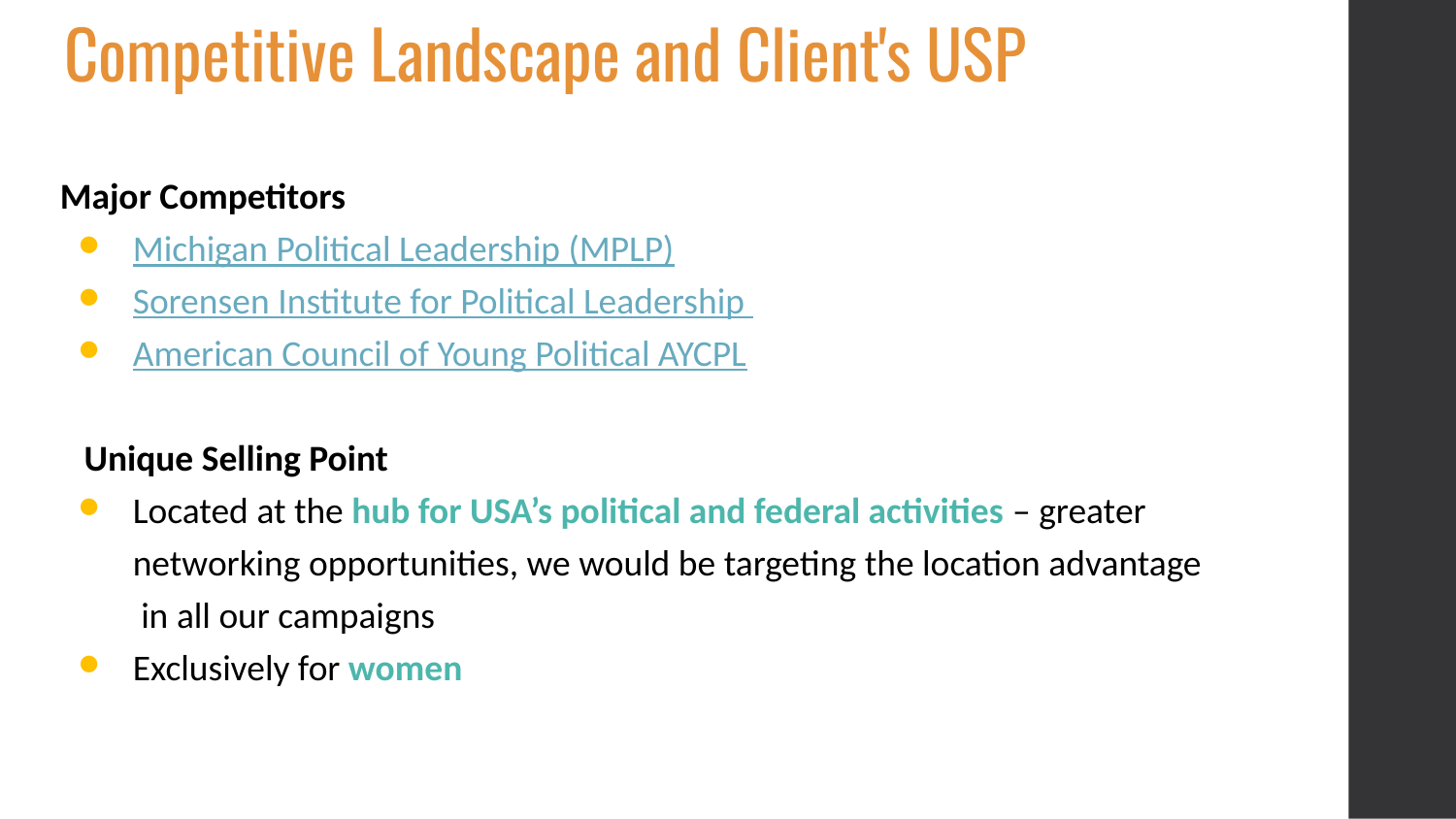

# Competitive Landscape and Client's USP
Major Competitors
Michigan Political Leadership (MPLP)
Sorensen Institute for Political Leadership
American Council of Young Political AYCPL

Unique Selling Point
Located at the hub for USA’s political and federal activities – greater networking opportunities, we would be targeting the location advantage  in all our campaigns
Exclusively for women